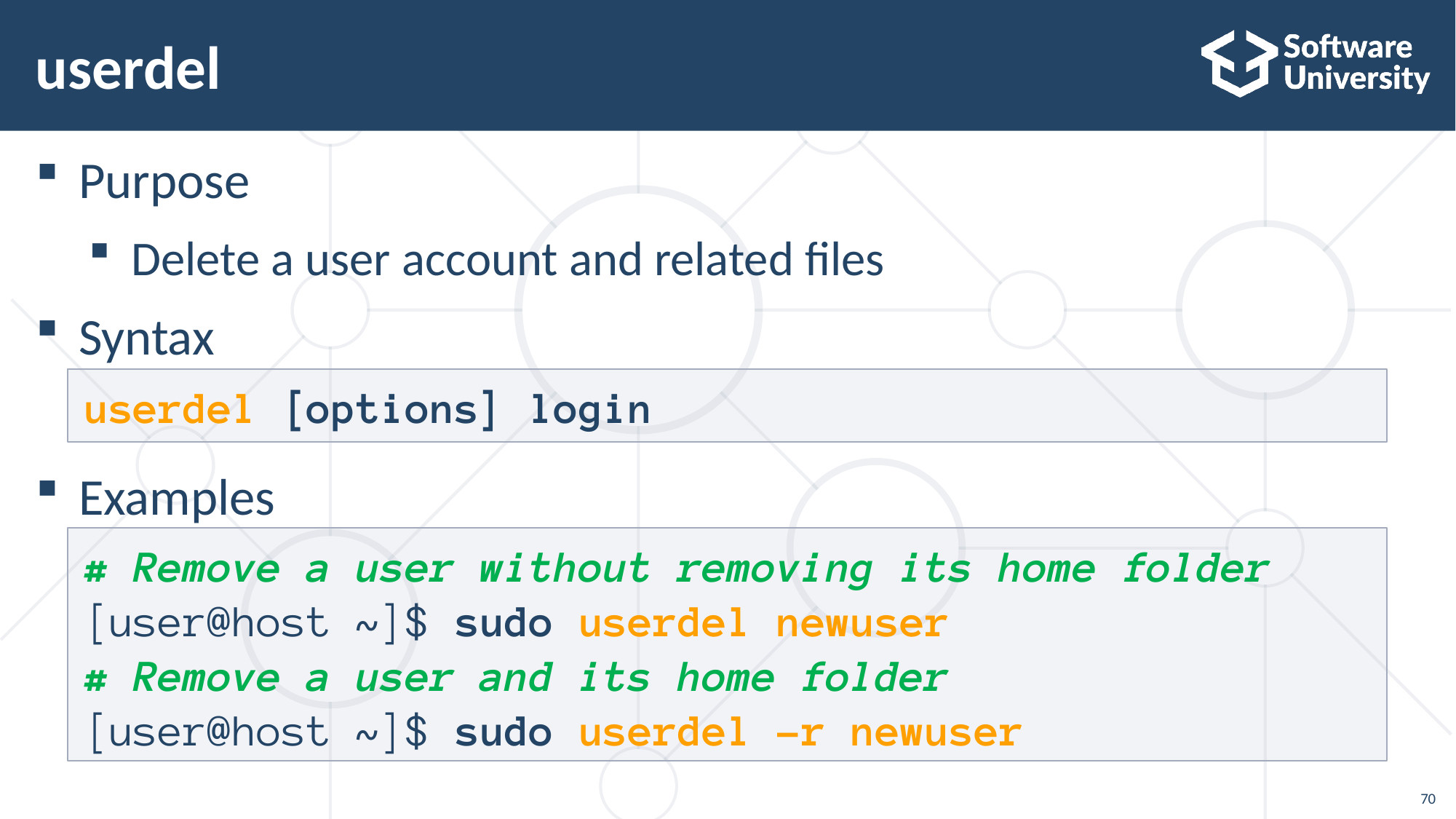

# userdel
Purpose
Delete a user account and related files
Syntax

Examples

userdel [options] login
# Remove a user without removing its home folder
[user@host ~]$ sudo userdel newuser
# Remove a user and its home folder
[user@host ~]$ sudo userdel -r newuser
70